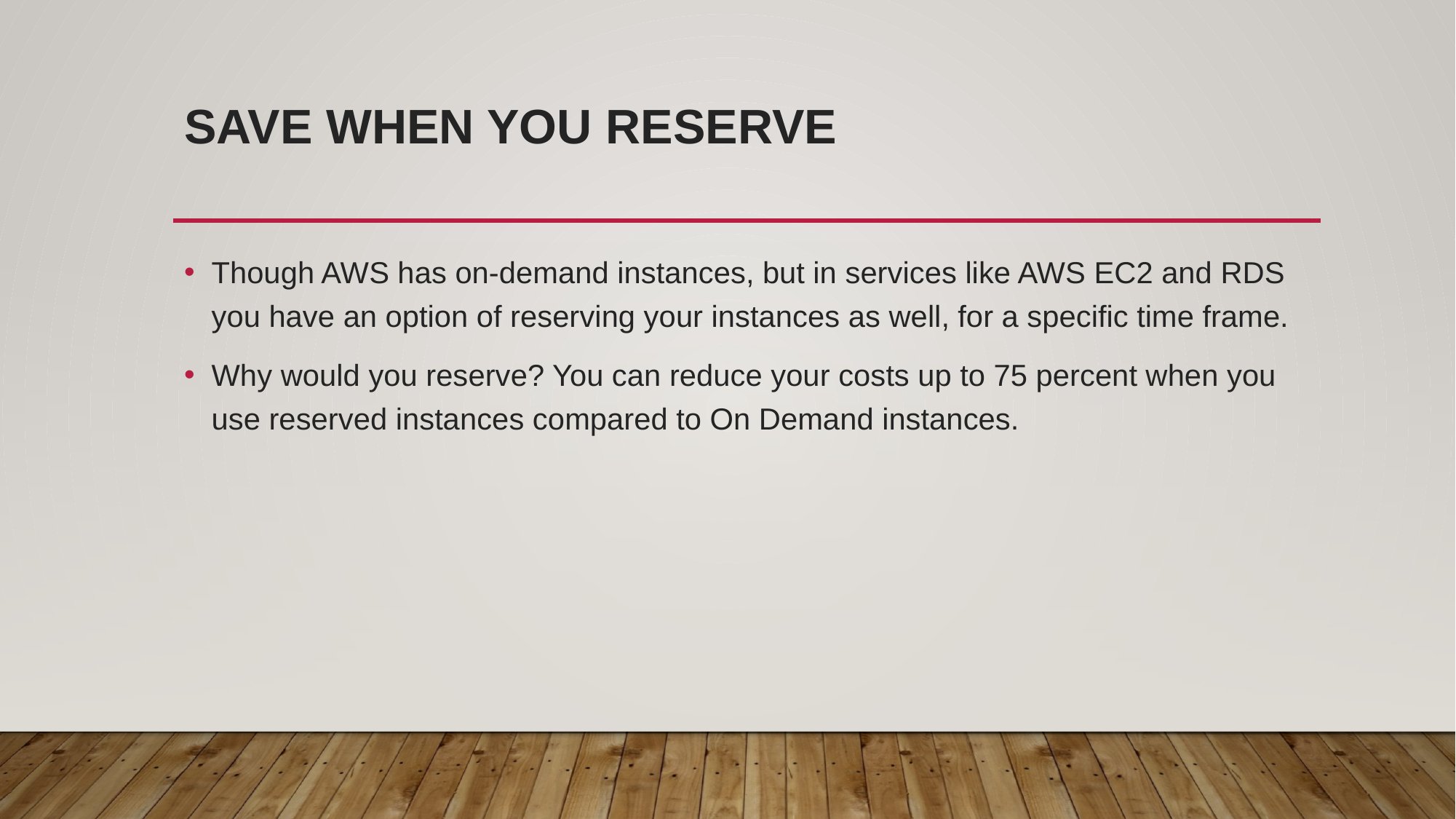

# Save when you reserve
Though AWS has on-demand instances, but in services like AWS EC2 and RDS you have an option of reserving your instances as well, for a specific time frame.
Why would you reserve? You can reduce your costs up to 75 percent when you use reserved instances compared to On Demand instances.